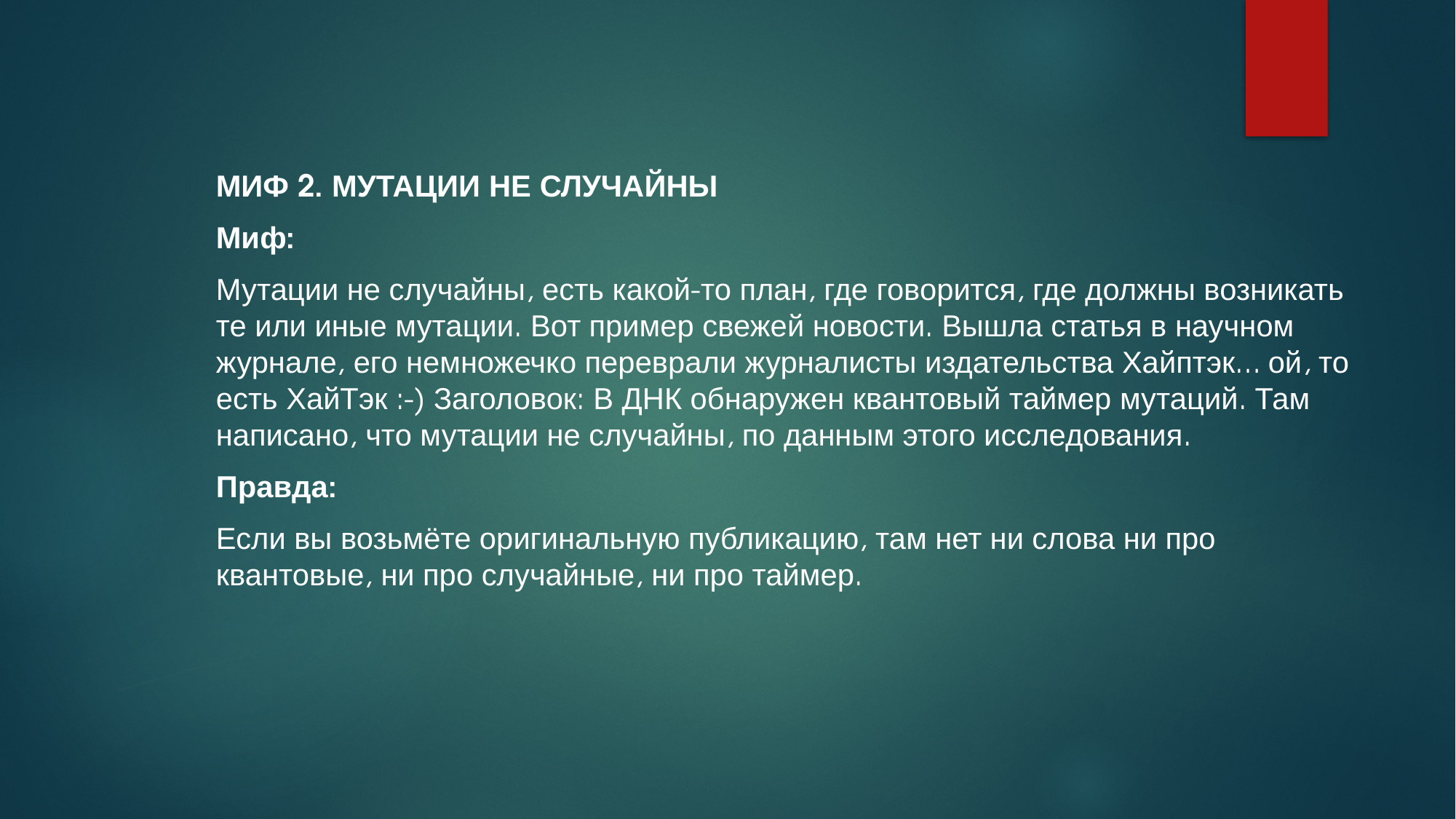

МИФ 2. МУТАЦИИ НЕ СЛУЧАЙНЫ
Миф:
Мутации не случайны, есть какой-то план, где говорится, где должны возникать те или иные мутации. Вот пример свежей новости. Вышла статья в научном журнале, его немножечко переврали журналисты издательства Хайптэк… ой, то есть ХайТэк :-) Заголовок: В ДНК обнаружен квантовый таймер мутаций. Там написано, что мутации не случайны, по данным этого исследования.
Правда:
Если вы возьмёте оригинальную публикацию, там нет ни слова ни про квантовые, ни про случайные, ни про таймер.